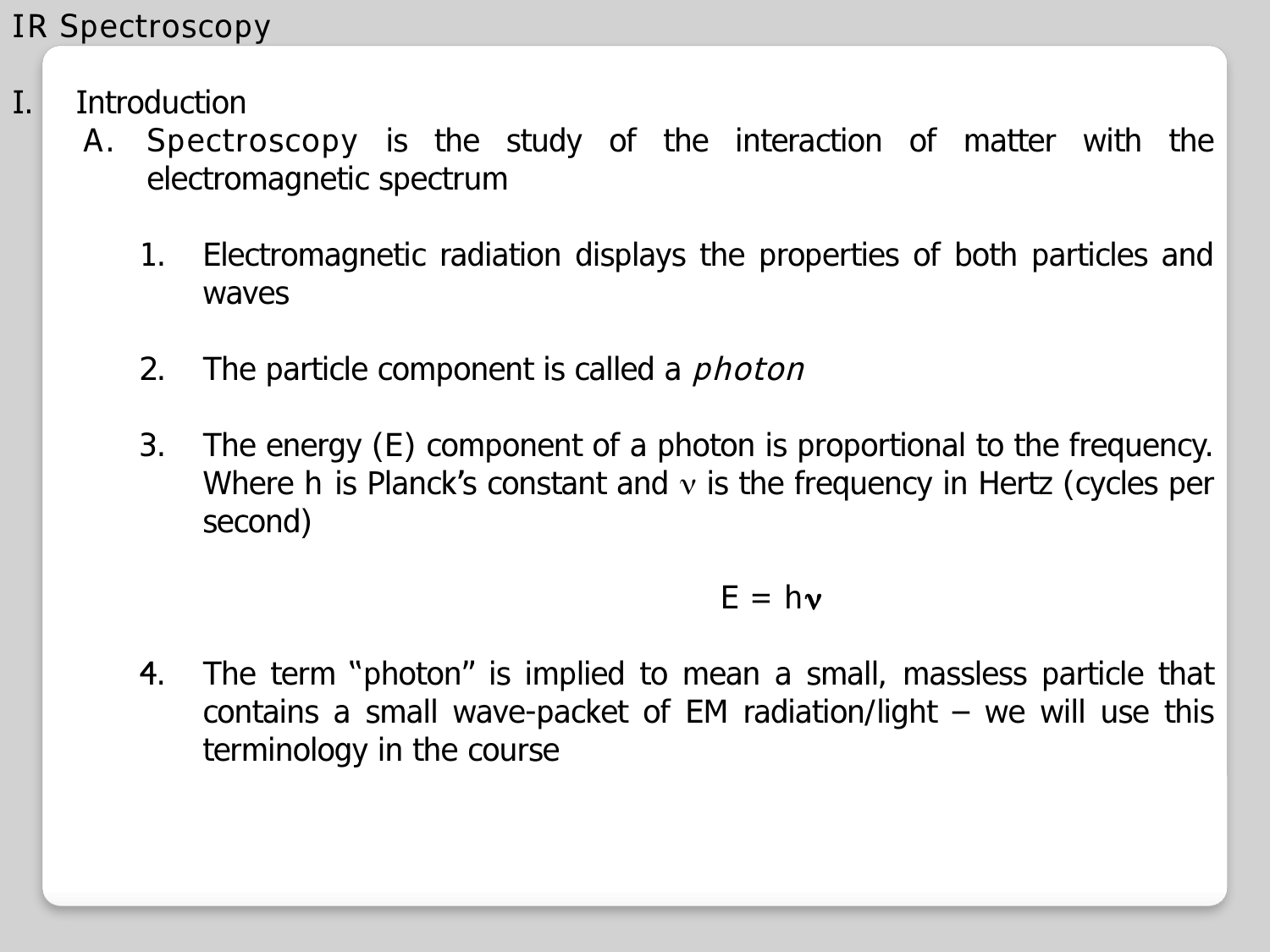

IR Spectroscopy

Introduction
Spectroscopy is the study of the interaction of matter with the electromagnetic spectrum

Electromagnetic radiation displays the properties of both particles and waves

The particle component is called a photon

The energy (E) component of a photon is proportional to the frequency. Where h is Planck’s constant and ν is the frequency in Hertz (cycles per second)

                                                  	 E = hν

The term “photon” is implied to mean a small, massless particle that contains a small wave-packet of EM radiation/light – we will use this terminology in the course